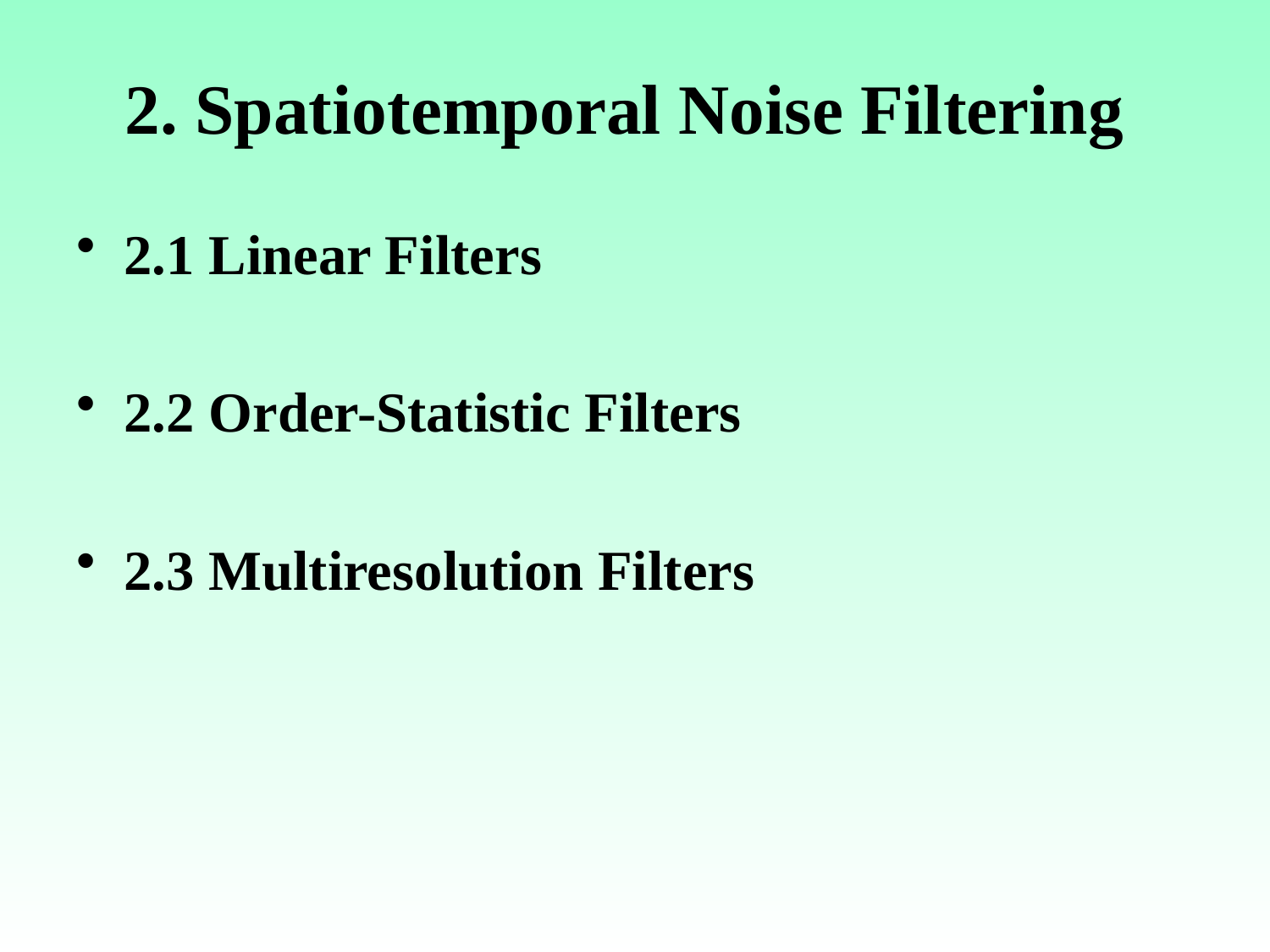

# 2. Spatiotemporal Noise Filtering
2.1 Linear Filters

2.2 Order-Statistic Filters

2.3 Multiresolution Filters